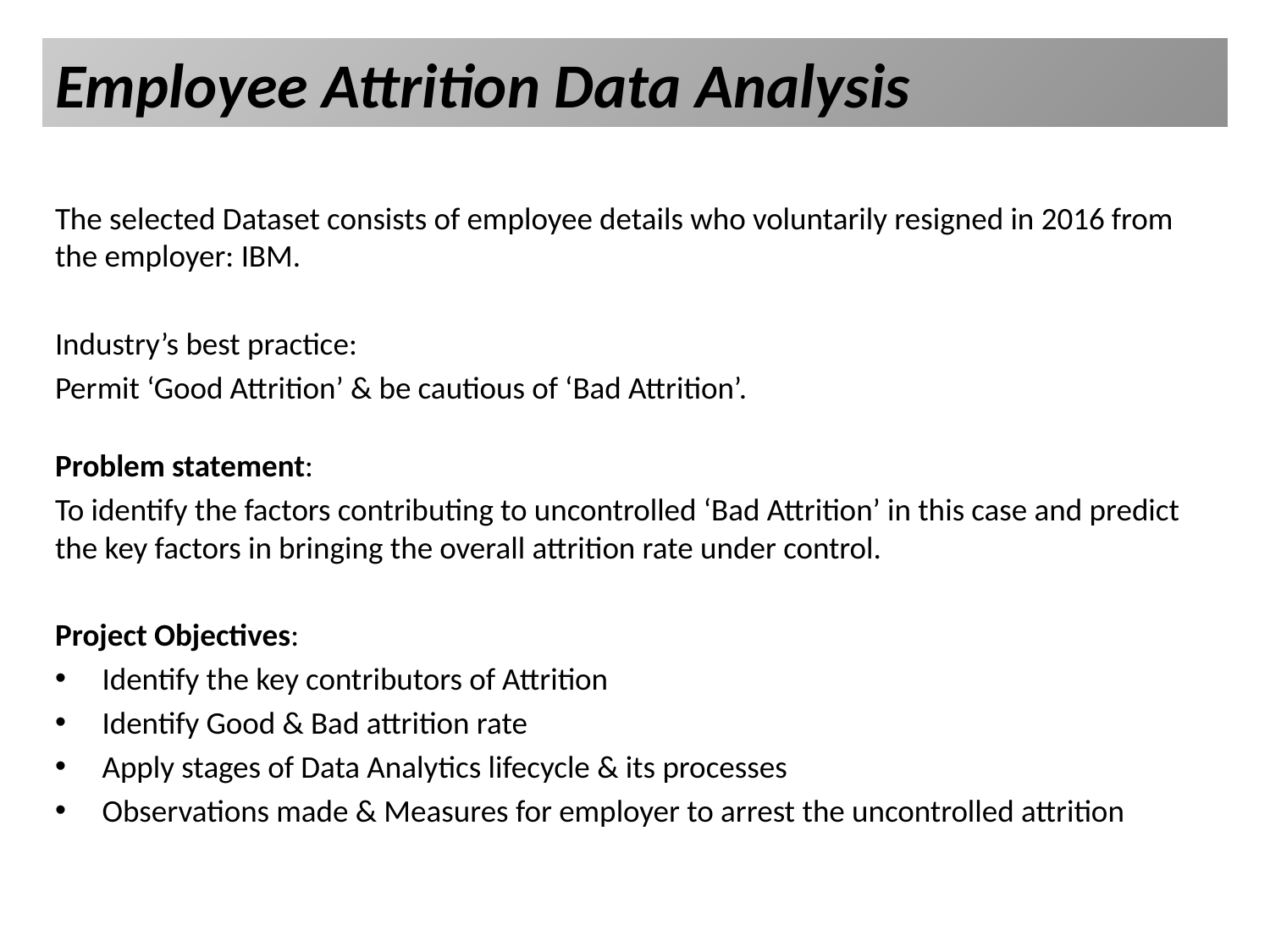

# Employee Attrition Data Analysis

The selected Dataset consists of employee details who voluntarily resigned in 2016 from the employer: IBM.

Industry’s best practice:
Permit ‘Good Attrition’ & be cautious of ‘Bad Attrition’.

Problem statement:
To identify the factors contributing to uncontrolled ‘Bad Attrition’ in this case and predict the key factors in bringing the overall attrition rate under control.

Project Objectives:
Identify the key contributors of Attrition
Identify Good & Bad attrition rate
Apply stages of Data Analytics lifecycle & its processes
Observations made & Measures for employer to arrest the uncontrolled attrition